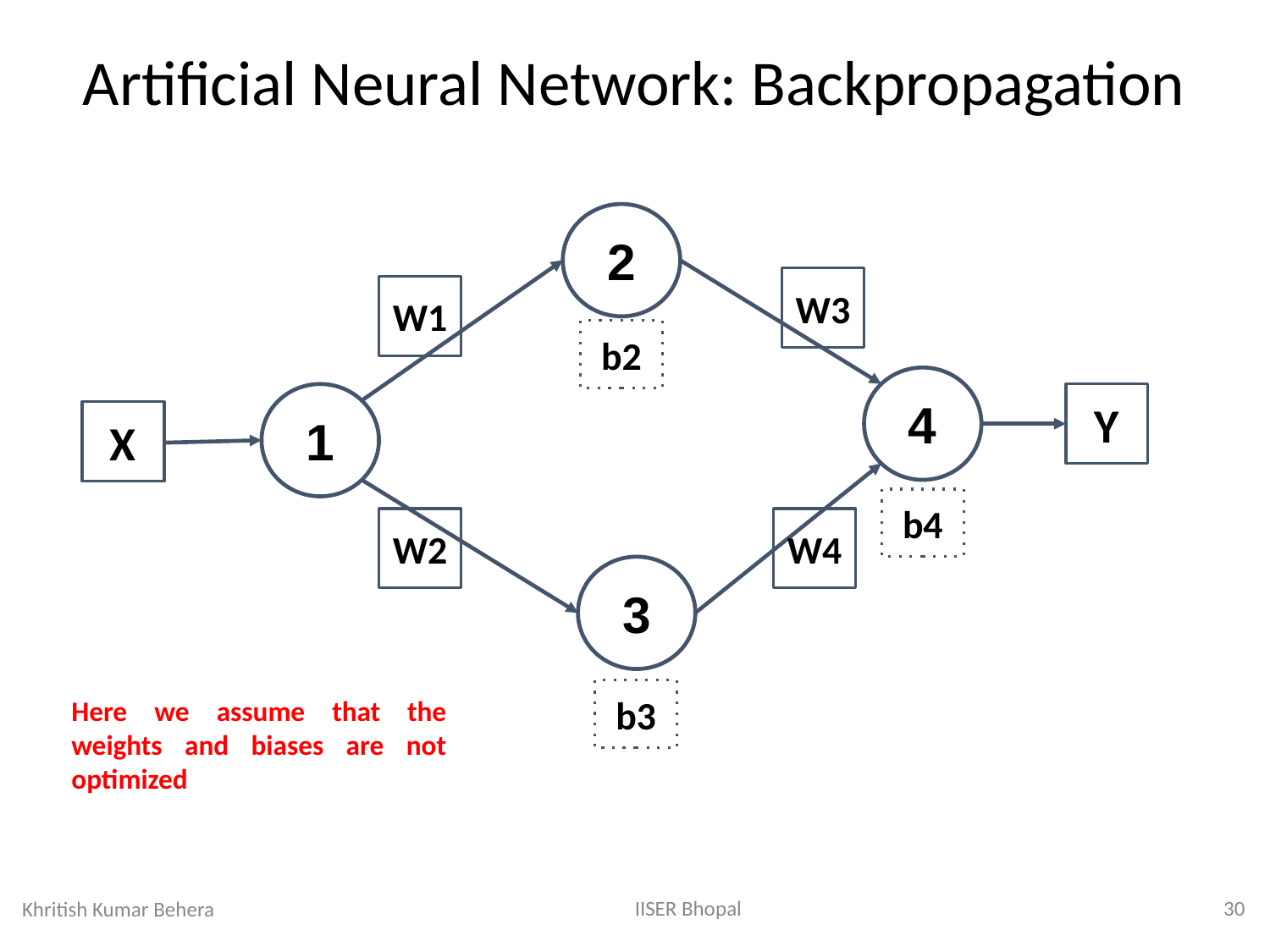

Artificial Neural Network: Backpropagation
2
W3
W1
b2
4
1
Y
X
b4
W2
W4
3
b3
Here we assume that the weights and biases are not optimized
IISER Bhopal
30
Khritish Kumar Behera